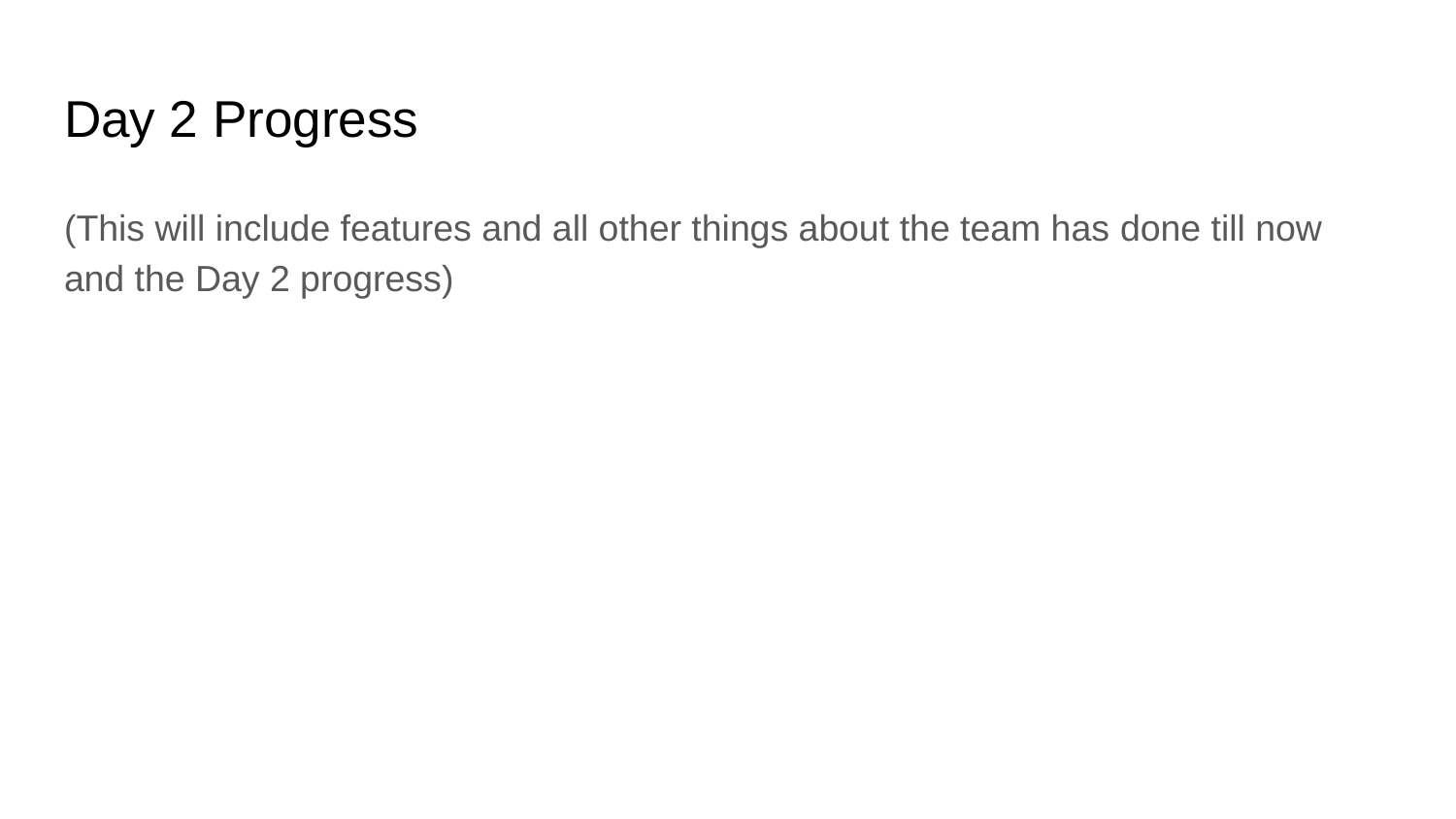

# Day 2 Progress
(This will include features and all other things about the team has done till now and the Day 2 progress)